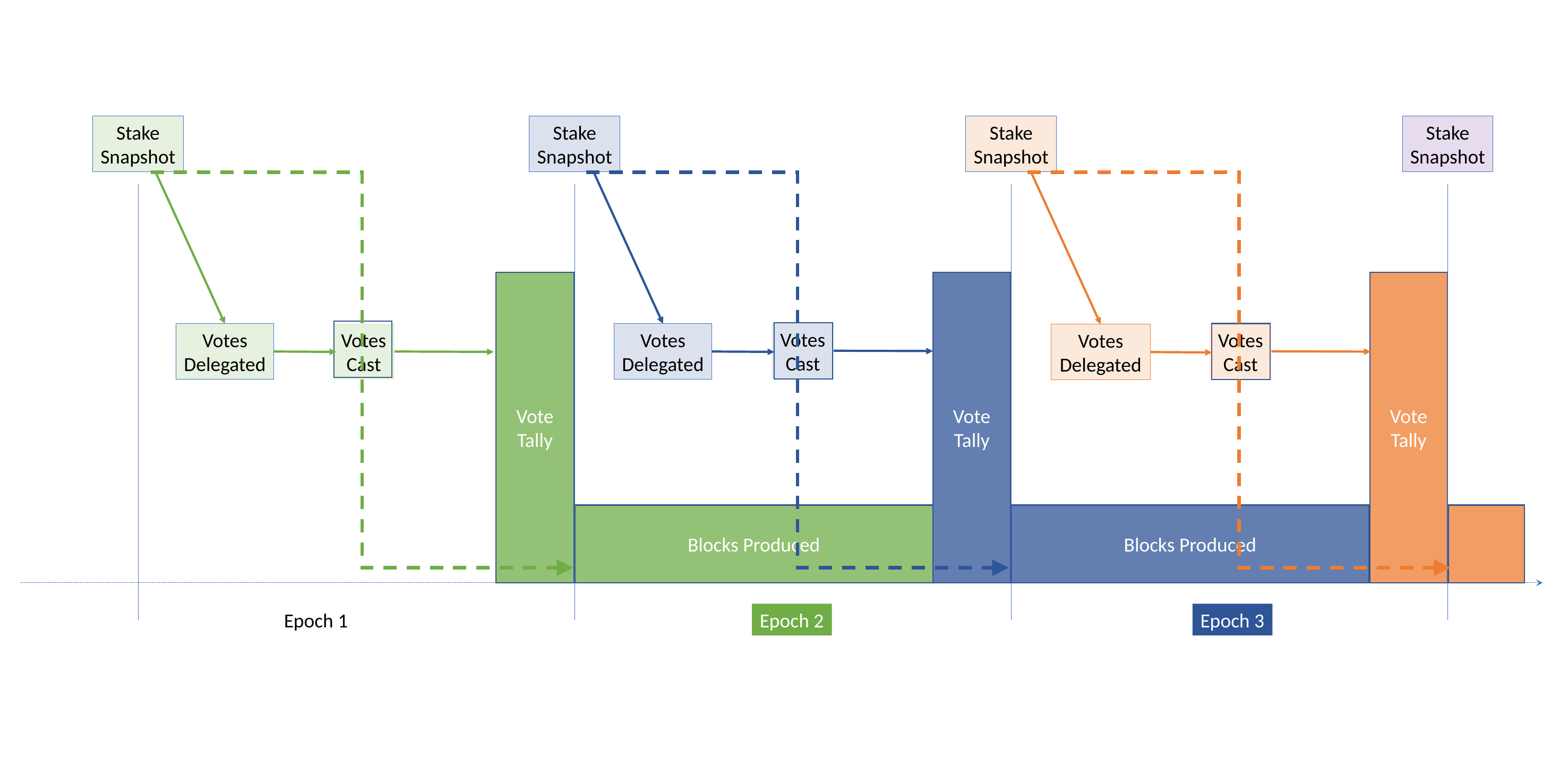

Stake
Snapshot
Stake
Snapshot
Stake
Snapshot
Stake
Snapshot
Vote
Tally
Vote
Tally
Vote
Tally

Votes
Cast

Votes
Cast

Votes
Delegated
Votes
Cast
Votes
Delegated
Votes
Delegated
Blocks Produced
Blocks Produced

Epoch 1
Epoch 2
Epoch 3